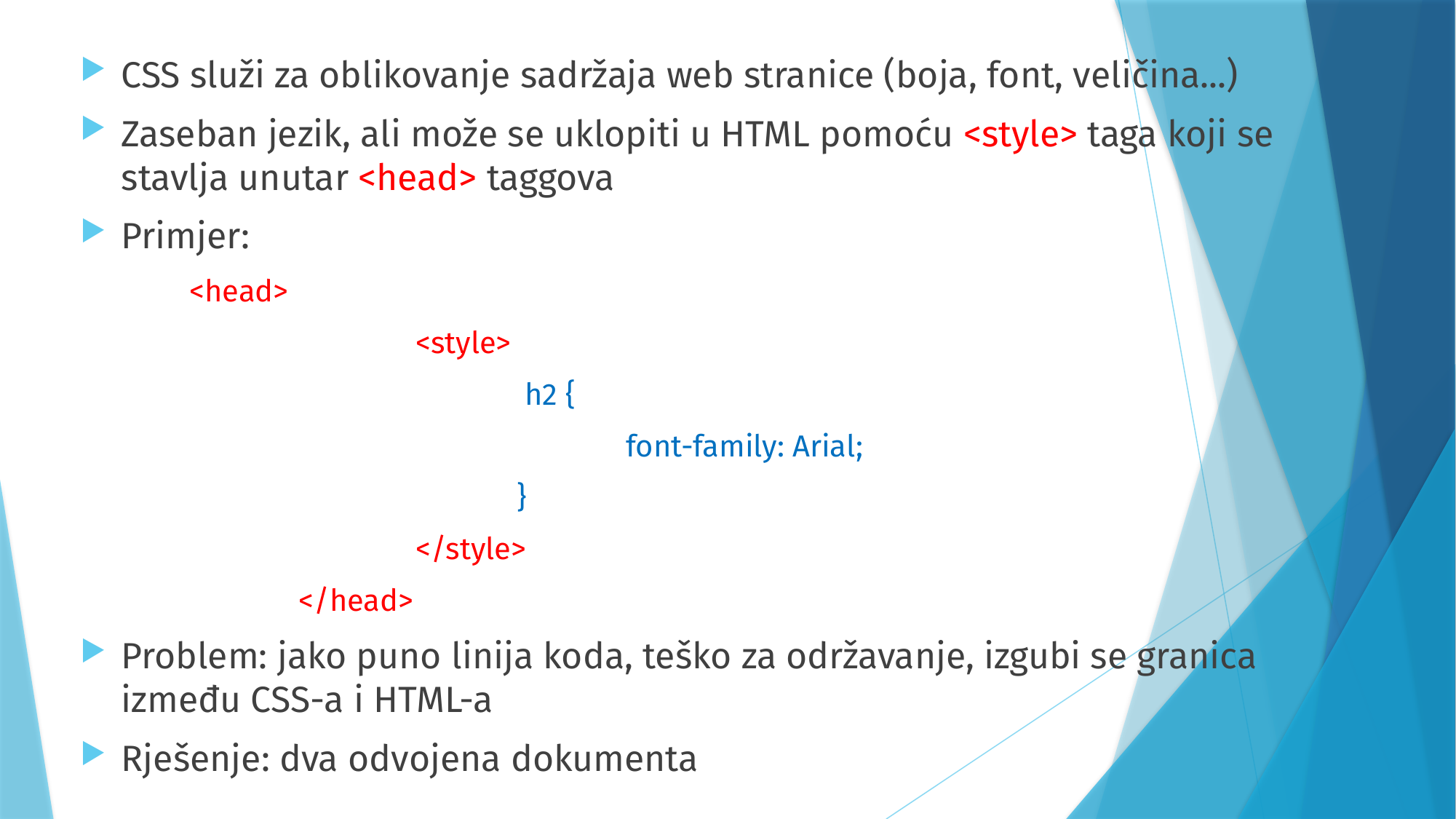

CSS služi za oblikovanje sadržaja web stranice (boja, font, veličina...)
Zaseban jezik, ali može se uklopiti u HTML pomoću <style> taga koji se stavlja unutar <head> taggova
Primjer:
<head>
 		 <style>
   			 h2 {
    				font-family: Arial;
    			}
 		 </style>
	</head>
Problem: jako puno linija koda, teško za održavanje, izgubi se granica između CSS-a i HTML-a
Rješenje: dva odvojena dokumenta